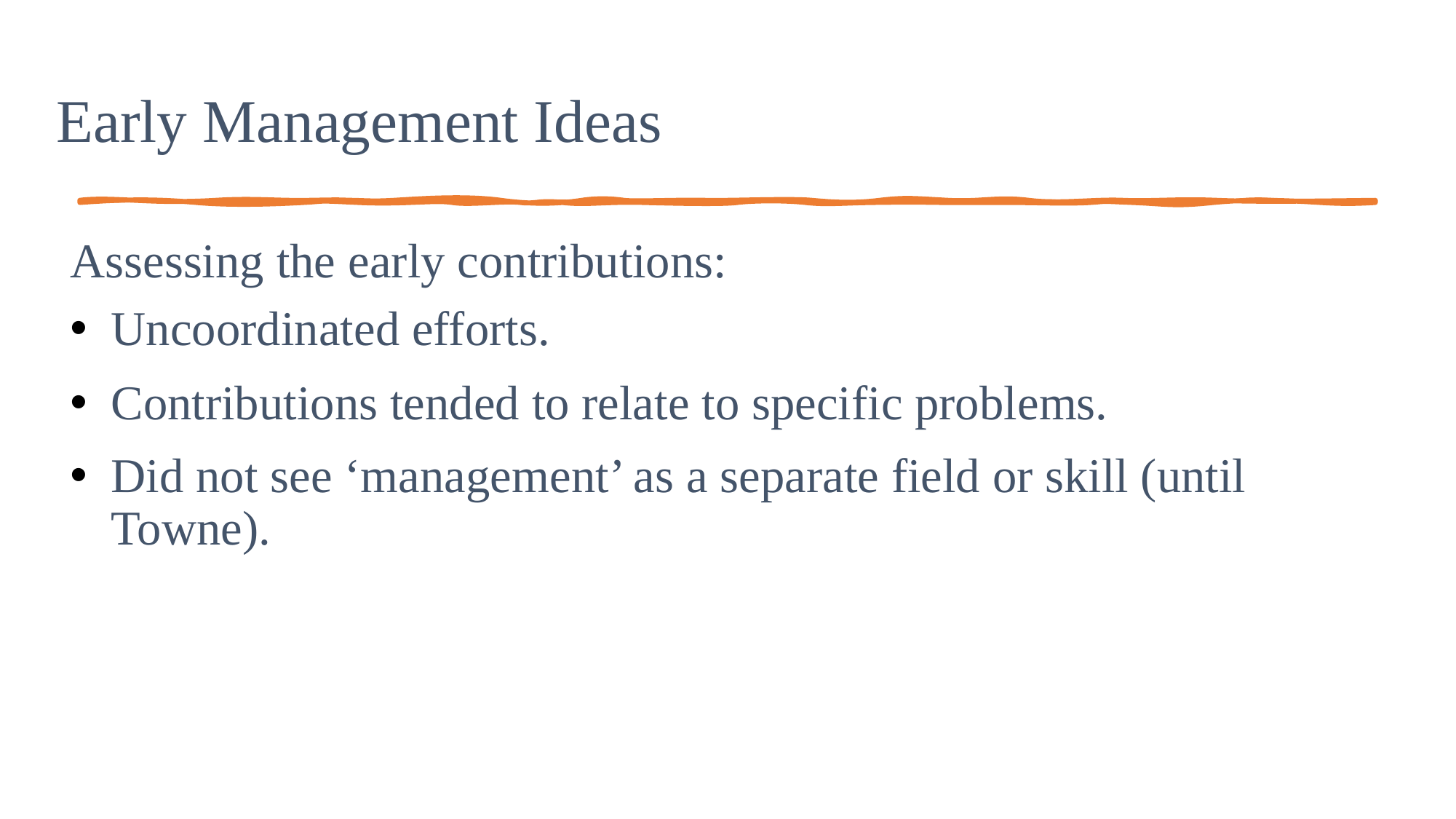

# Early Management Ideas

Assessing the early contributions:
Uncoordinated efforts.
Contributions tended to relate to specific problems.
Did not see ‘management’ as a separate field or skill (until Towne).